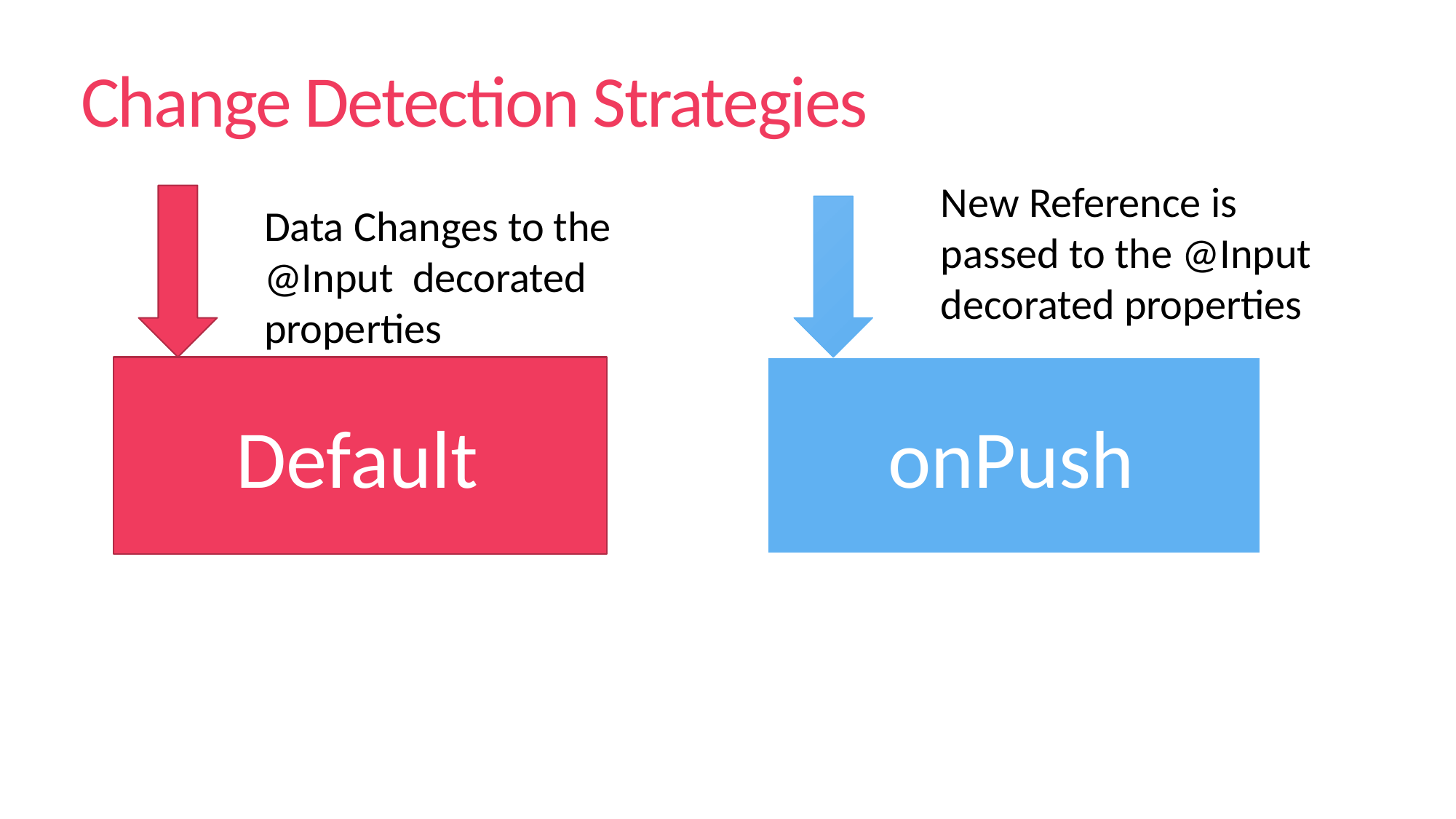

# Change Detection Strategies
New Reference is passed to the @Input  decorated properties

Data Changes to the @Input  decorated properties

Default
onPush